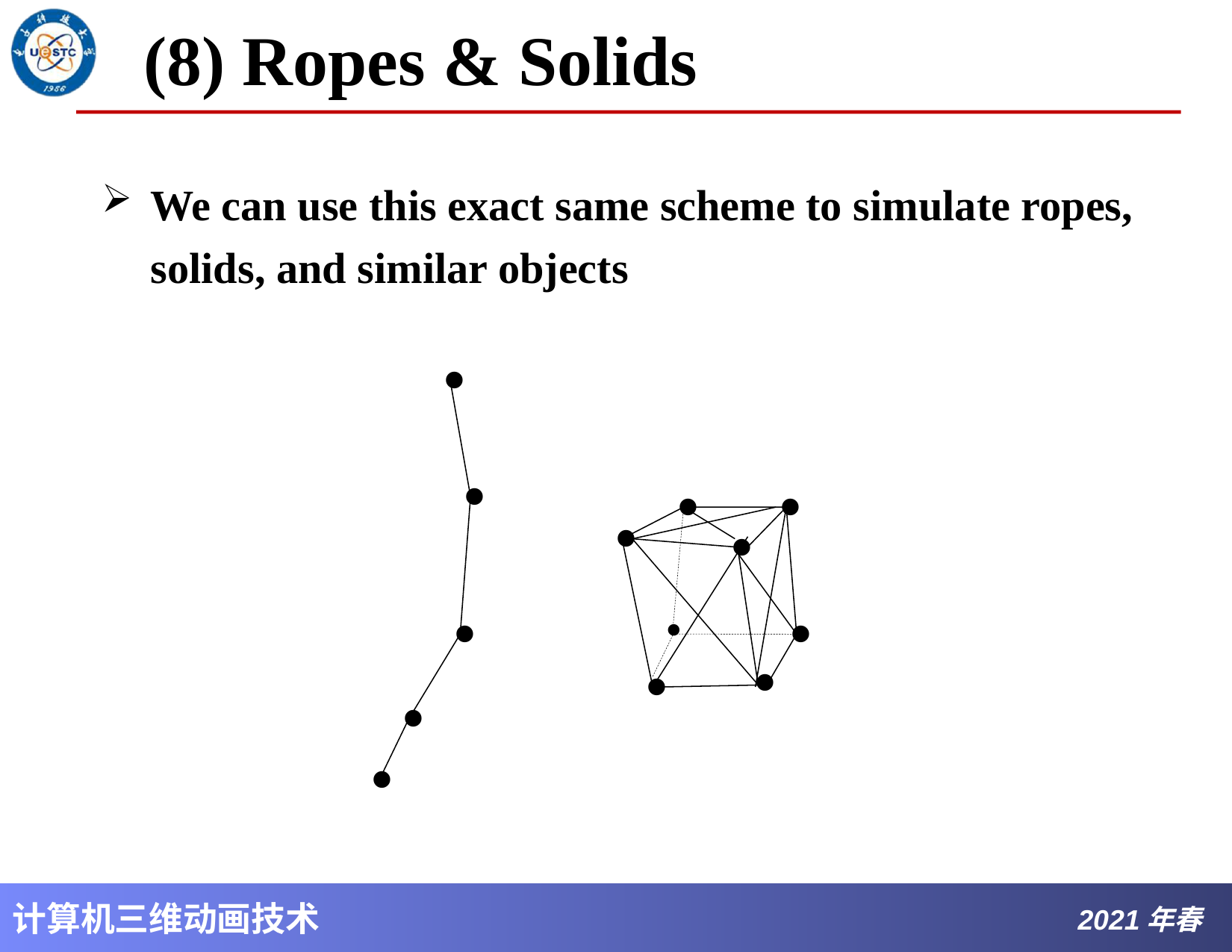

# (8) Ropes & Solids
We can use this exact same scheme to simulate ropes, solids, and similar objects
•

•
•
•
•
•

•
•
•
•

•

•

•